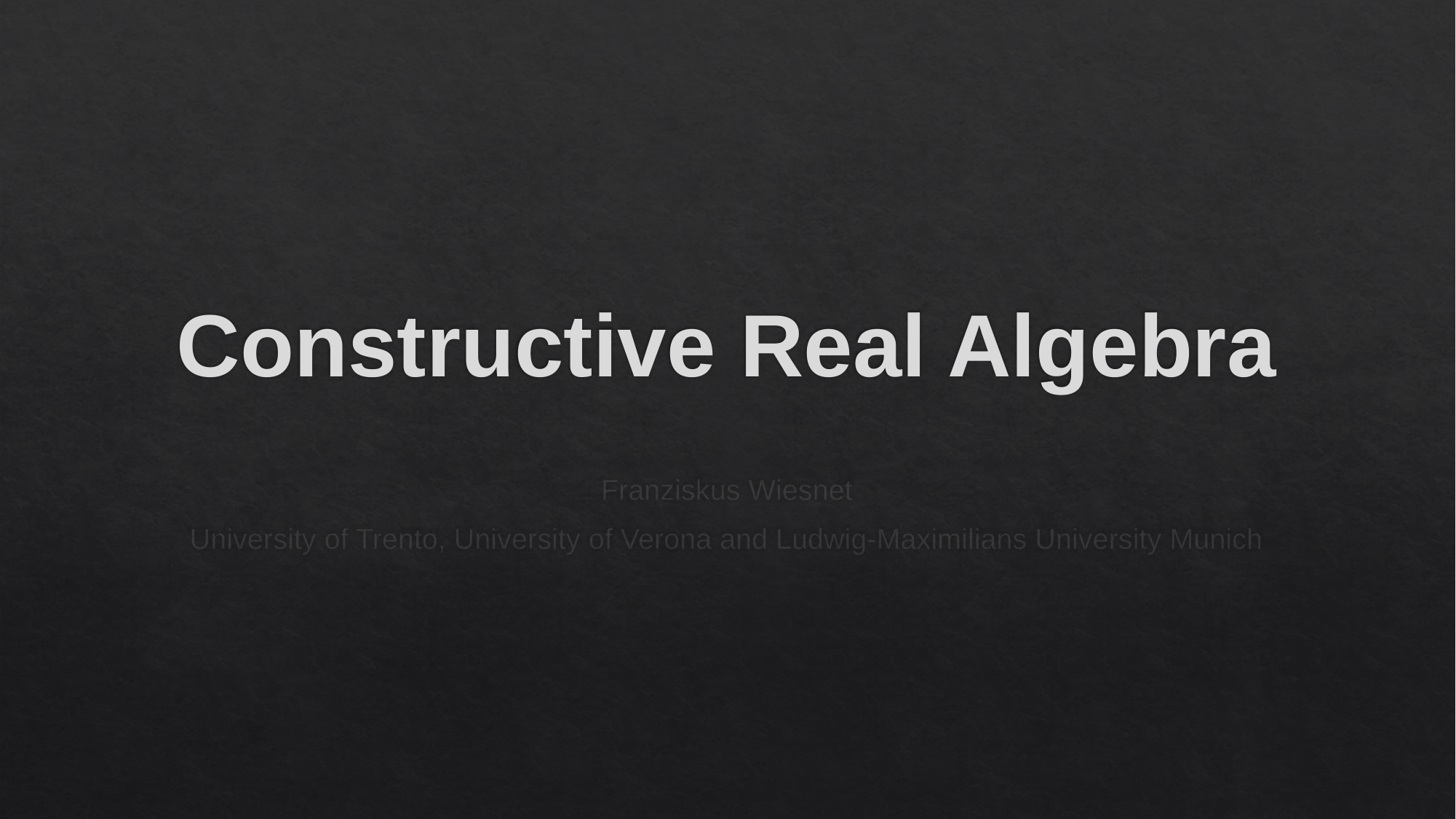

# Constructive Real Algebra
Franziskus Wiesnet
University of Trento, University of Verona and Ludwig-Maximilians University Munich